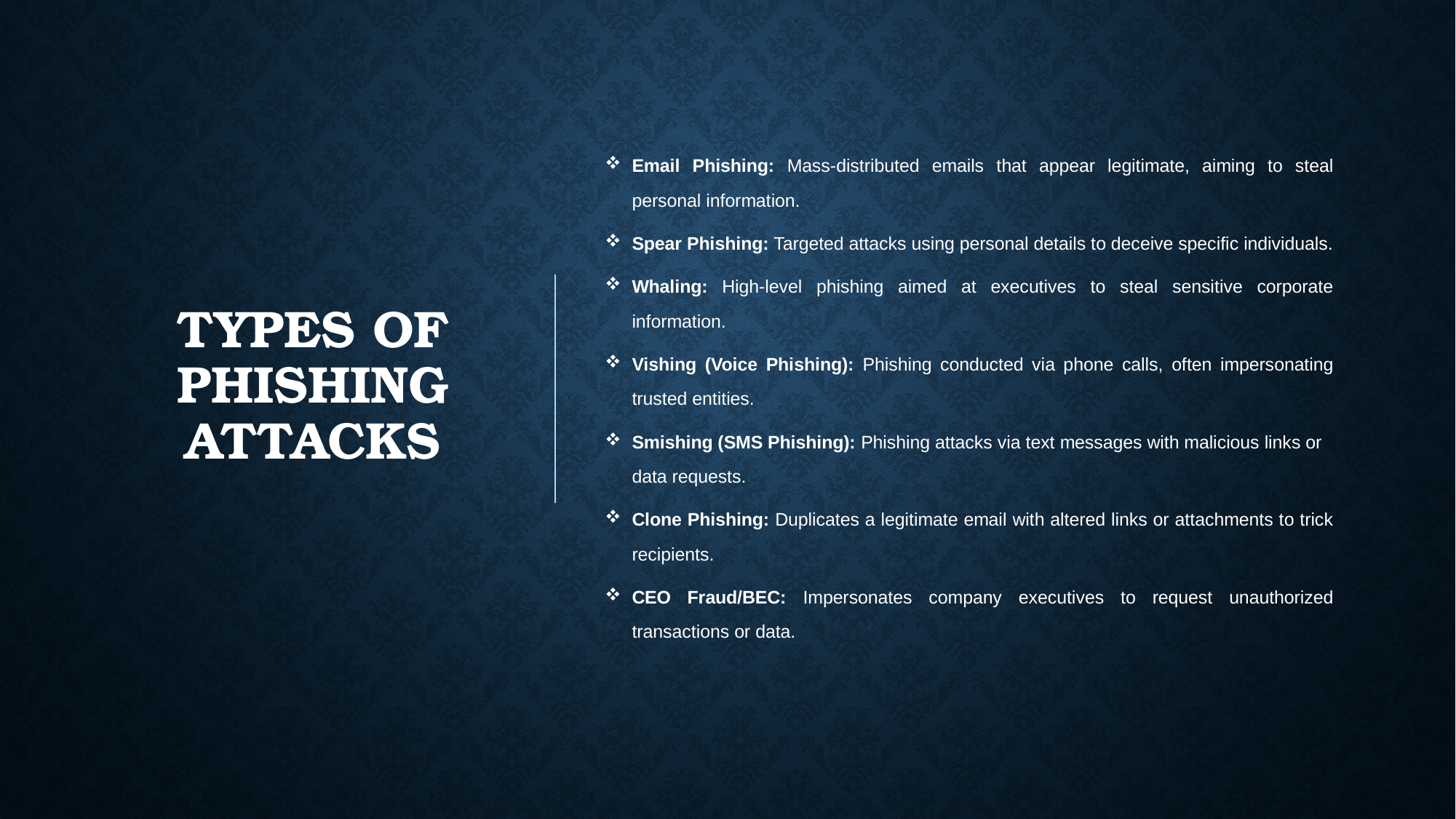

# Types of Phishing Attacks
Email Phishing: Mass-distributed emails that appear legitimate, aiming to steal personal information.
Spear Phishing: Targeted attacks using personal details to deceive specific individuals.
Whaling: High-level phishing aimed at executives to steal sensitive corporate information.
Vishing (Voice Phishing): Phishing conducted via phone calls, often impersonating trusted entities.
Smishing (SMS Phishing): Phishing attacks via text messages with malicious links or data requests.
Clone Phishing: Duplicates a legitimate email with altered links or attachments to trick recipients.
CEO Fraud/BEC: Impersonates company executives to request unauthorized transactions or data.